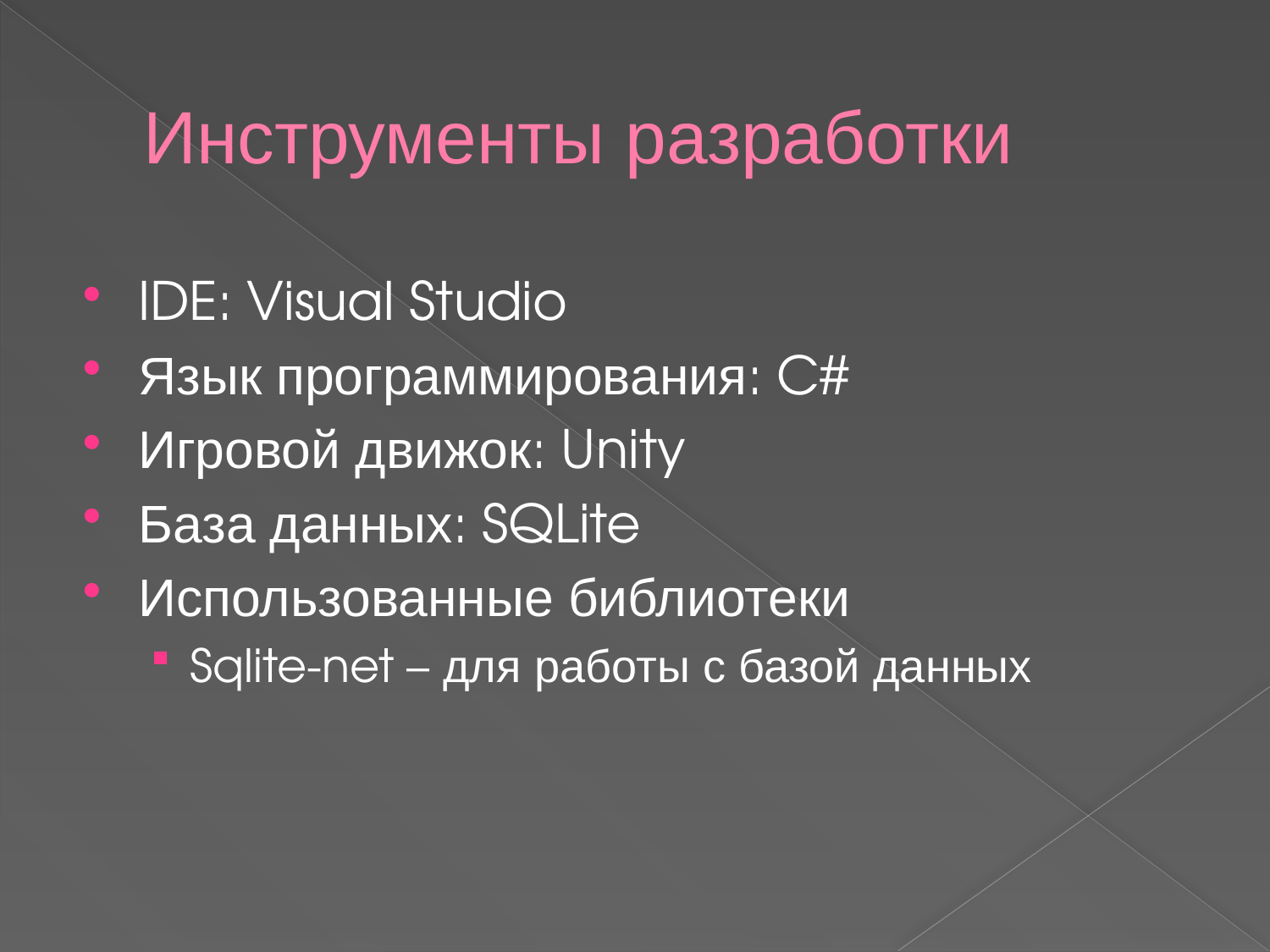

# Инструменты разработки
IDE: Visual Studio
Язык программирования: C#
Игровой движок: Unity
База данных: SQLite
Использованные библиотеки
Sqlite-net – для работы с базой данных